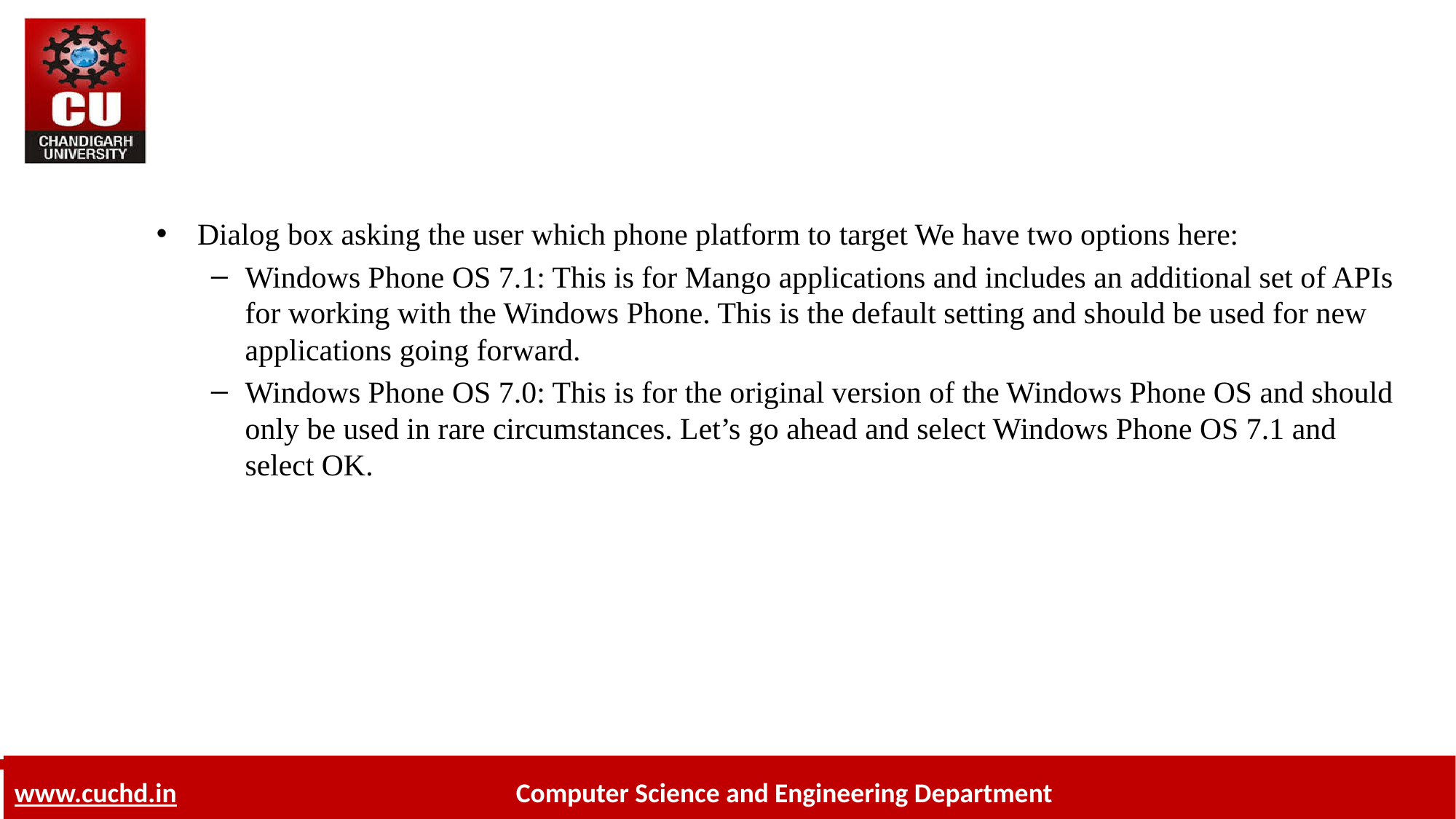

Dialog box asking the user which phone platform to target We have two options here:
Windows Phone OS 7.1: This is for Mango applications and includes an additional set of APIs for working with the Windows Phone. This is the default setting and should be used for new applications going forward.
Windows Phone OS 7.0: This is for the original version of the Windows Phone OS and should only be used in rare circumstances. Let’s go ahead and select Windows Phone OS 7.1 and select OK.